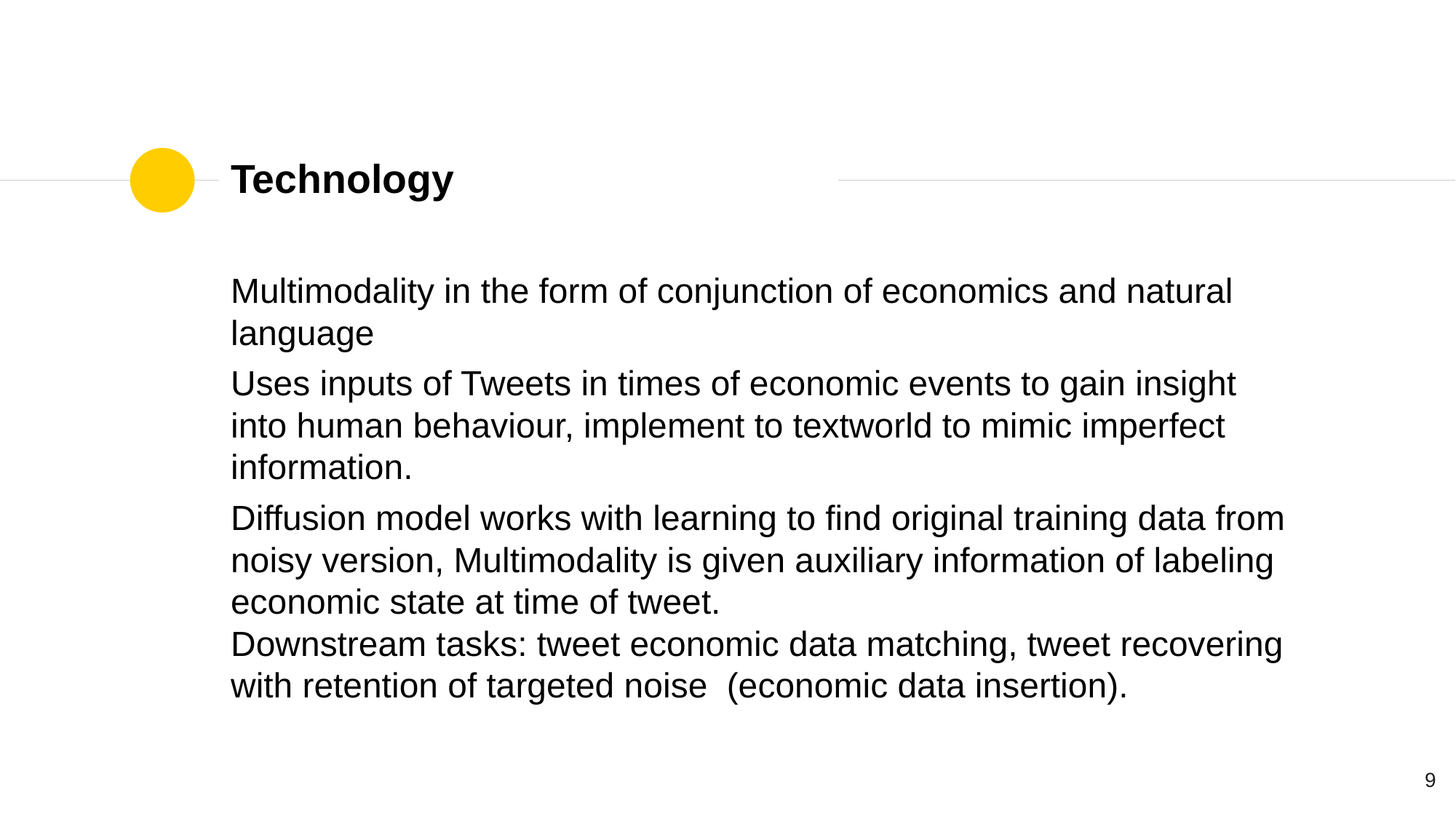

# Technology
Multimodality in the form of conjunction of economics and natural language
Uses inputs of Tweets in times of economic events to gain insight into human behaviour, implement to textworld to mimic imperfect information.
Diffusion model works with learning to find original training data from noisy version, Multimodality is given auxiliary information of labeling economic state at time of tweet.
Downstream tasks: tweet economic data matching, tweet recovering with retention of targeted noise  (economic data insertion).
9